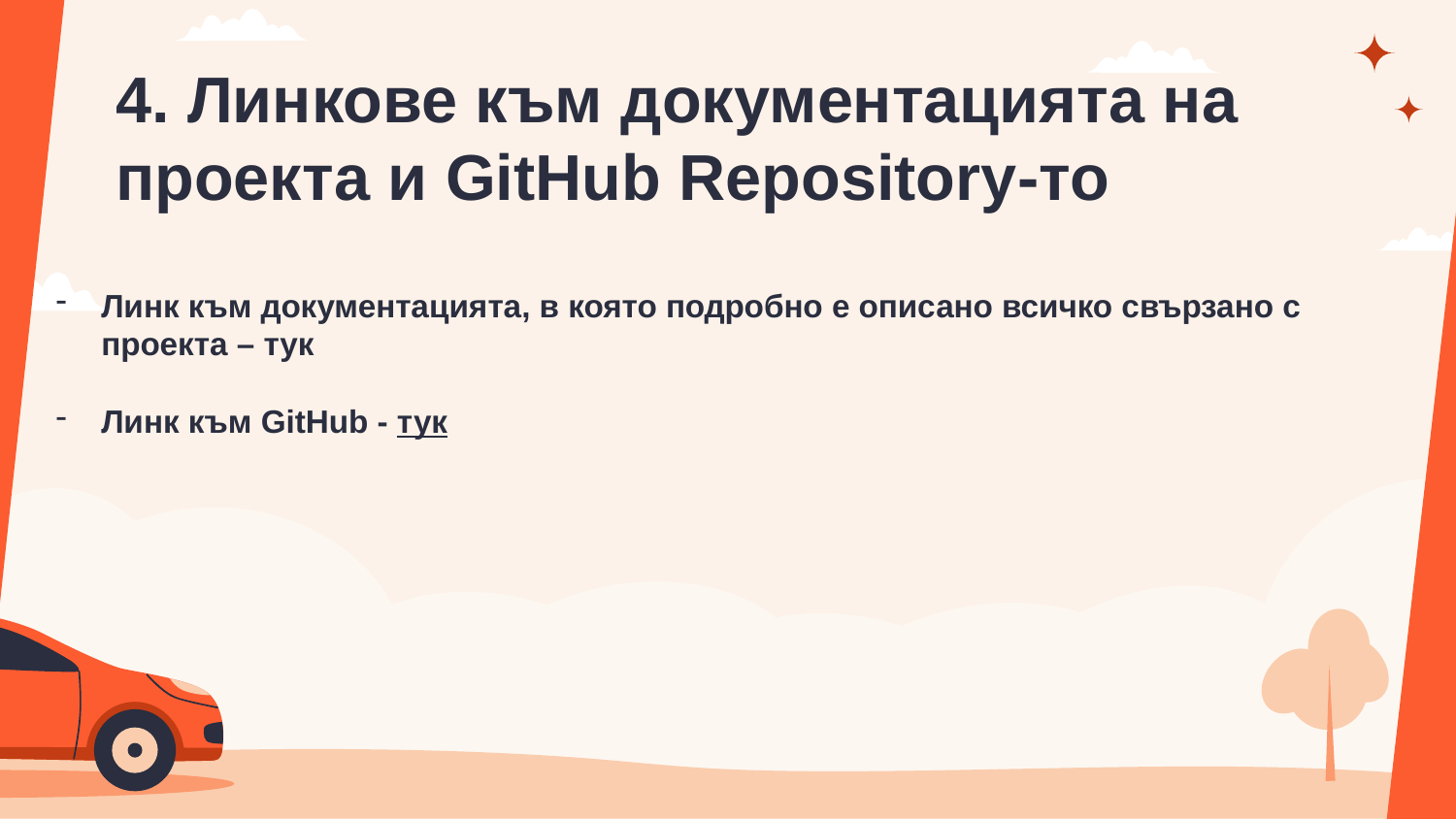

4. Линкове към документацията на проекта и GitHub Repository-то
Линк към документацията, в която подробно е описано всичко свързано с проекта – тук

Линк към GitHub - тук